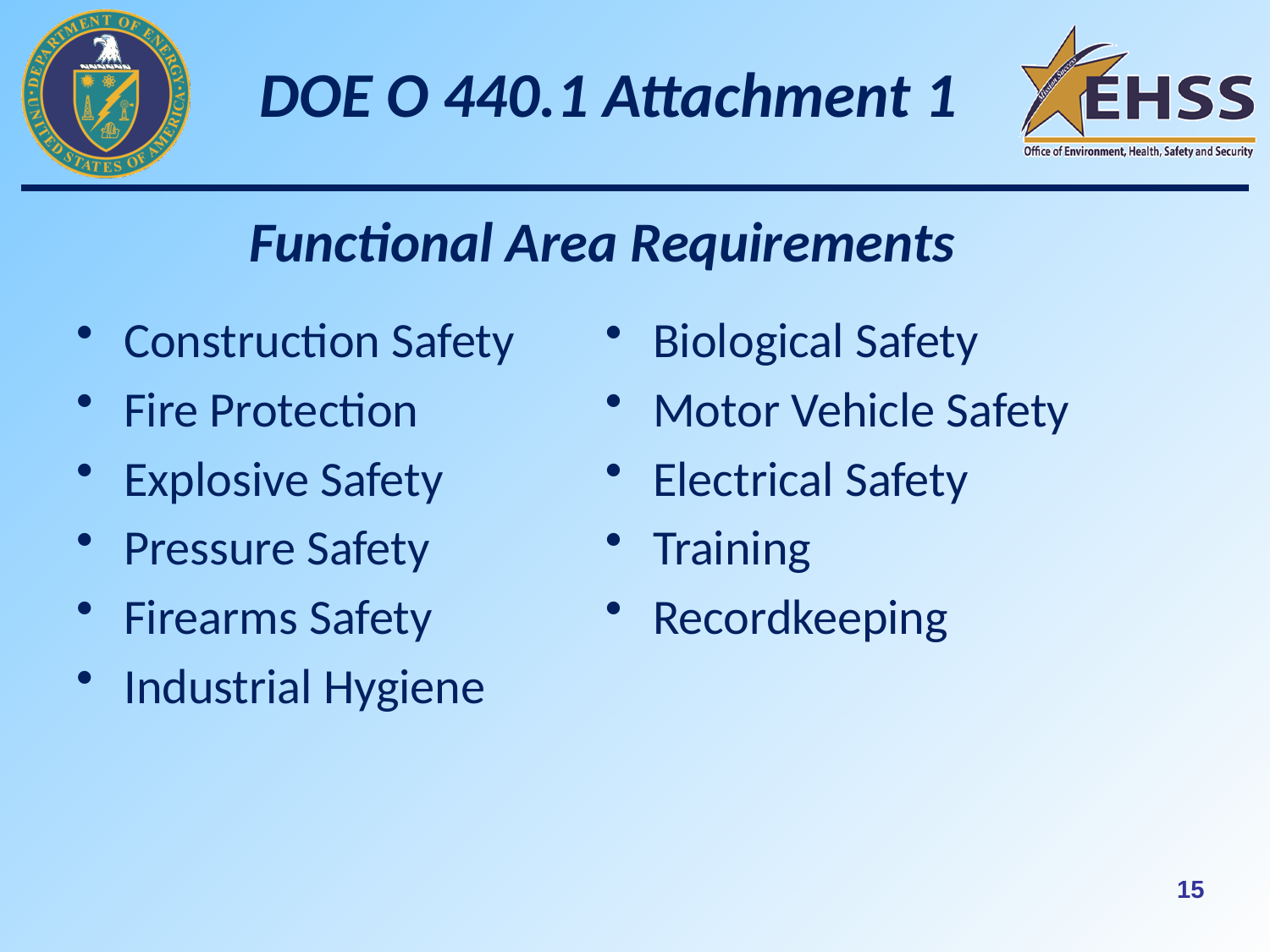

# DOE O 440.1 Attachment 1
Functional Area Requirements
Construction Safety
Fire Protection
Explosive Safety
Pressure Safety
Firearms Safety
Industrial Hygiene
Biological Safety
Motor Vehicle Safety
Electrical Safety
Training
Recordkeeping